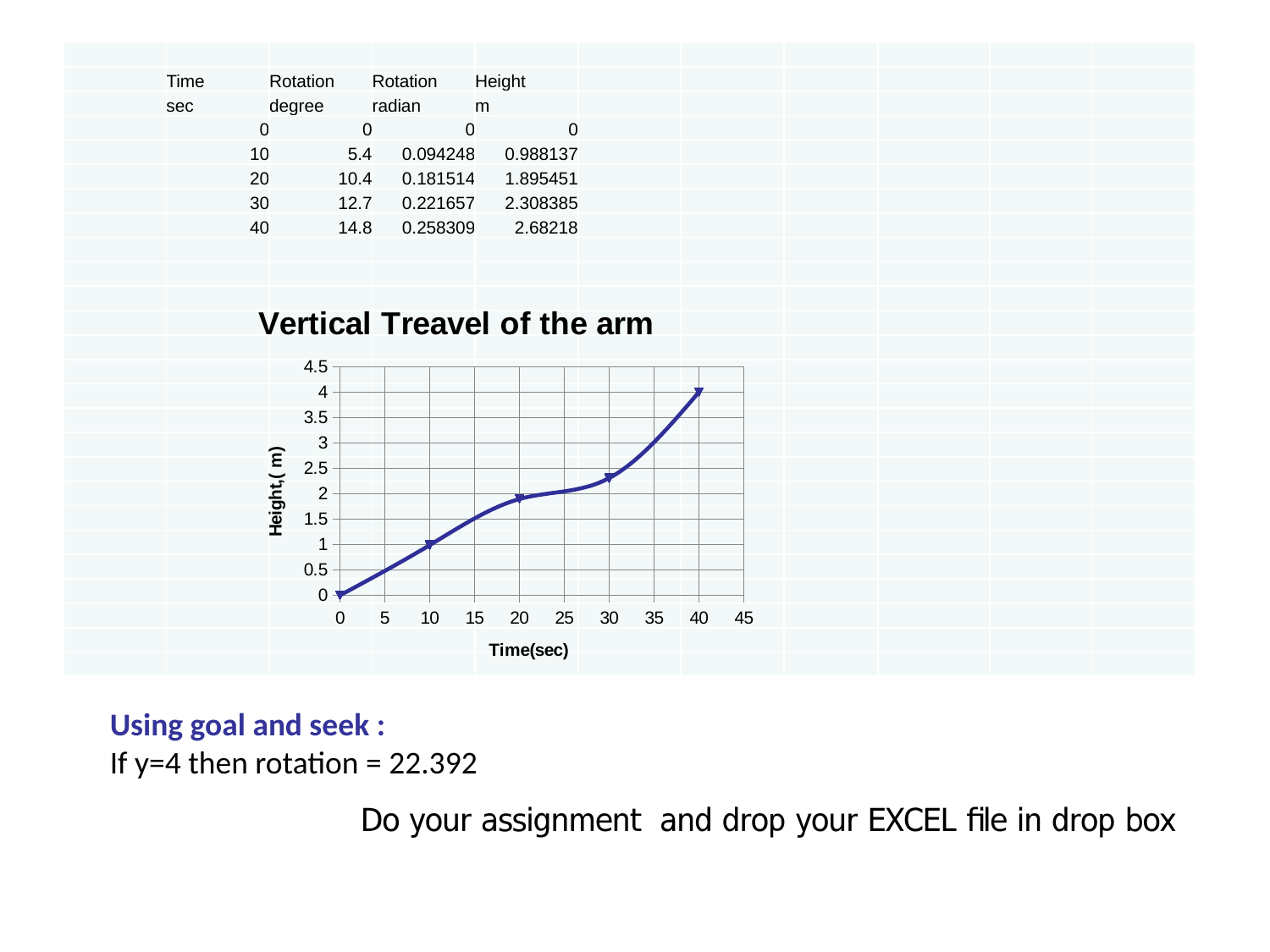

|  |  |  |  |  |  |  |  |  |  |  |
| --- | --- | --- | --- | --- | --- | --- | --- | --- | --- | --- |
|  | Time | Rotation | Rotation | Height |  |  |  |  |  |  |
|  | sec | degree | radian | m |  |  |  |  |  |  |
|  | 0 | 0 | 0 | 0 |  |  |  |  |  |  |
|  | 10 | 5.4 | 0.094248 | 0.988137 |  |  |  |  |  |  |
|  | 20 | 10.4 | 0.181514 | 1.895451 |  |  |  |  |  |  |
|  | 30 | 12.7 | 0.221657 | 2.308385 |  |  |  |  |  |  |
|  | 40 | 14.8 | 0.258309 | 2.68218 |  |  |  |  |  |  |
|  |  |  |  |  |  |  |  |  |  |  |
|  |  |  |  |  |  |  |  |  |  |  |
|  |  |  |  |  |  |  |  |  |  |  |
|  |  |  |  |  |  |  |  |  |  |  |
|  |  |  |  |  |  |  |  |  |  |  |
|  |  |  |  |  |  |  |  |  |  |  |
|  |  |  |  |  |  |  |  |  |  |  |
|  |  |  |  |  |  |  |  |  |  |  |
|  |  |  |  |  |  |  |  |  |  |  |
|  |  |  |  |  |  |  |  |  |  |  |
|  |  |  |  |  |  |  |  |  |  |  |
|  |  |  |  |  |  |  |  |  |  |  |
|  |  |  |  |  |  |  |  |  |  |  |
|  |  |  |  |  |  |  |  |  |  |  |
|  |  |  |  |  |  |  |  |  |  |  |
|  |  |  |  |  |  |  |  |  |  |  |
|  |  |  |  |  |  |  |  |  |  |  |
|  |  |  |  |  |  |  |  |  |  |  |

### Chart: Vertical Treavel of the arm

| Category |  |  |
|---|---|---|
Using goal and seek :
If y=4 then rotation = 22.392

 Do your assignment  and drop your EXCEL file in drop box